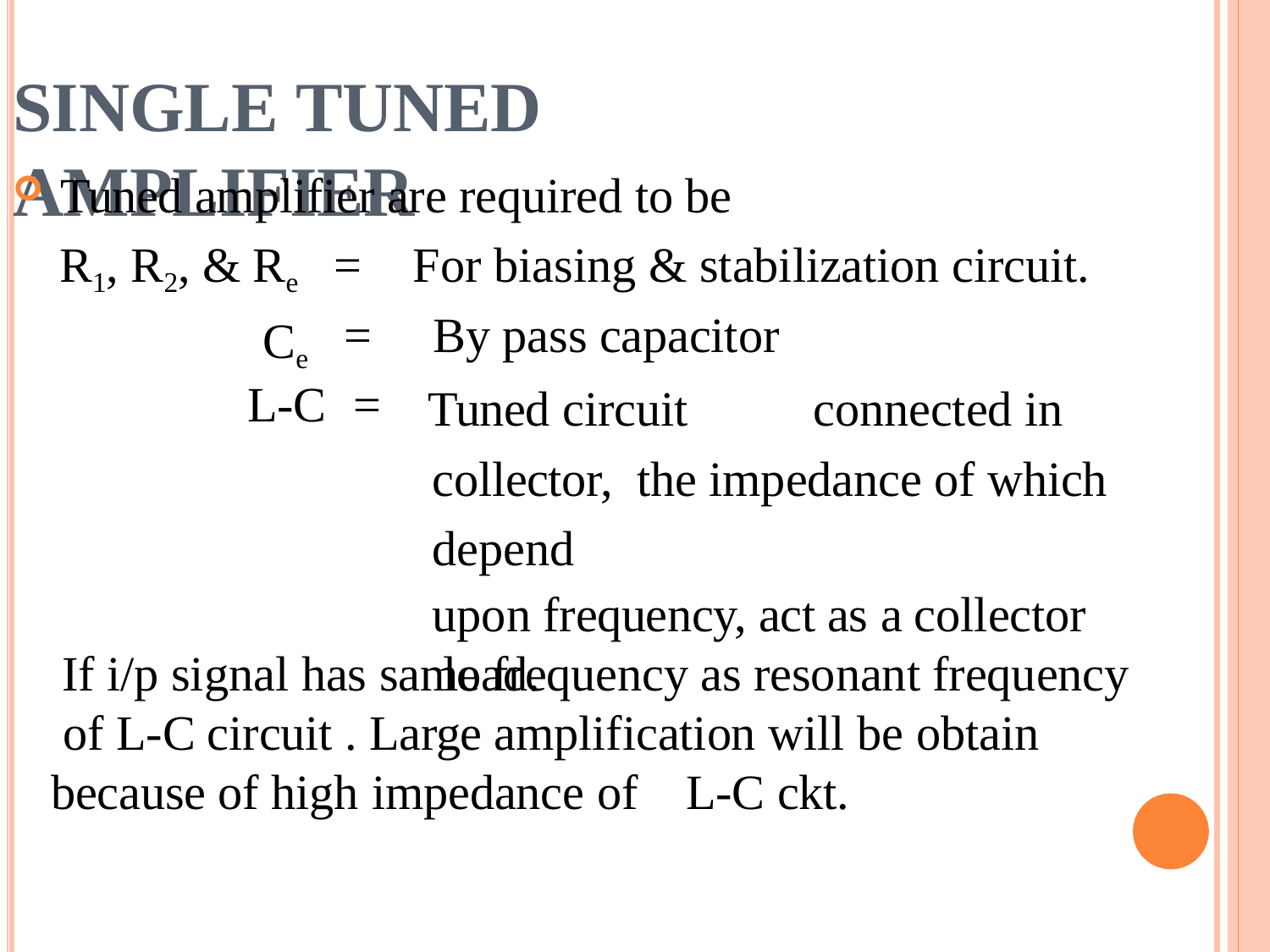

# SINGLE TUNED AMPLIFIER
Tuned amplifier are required to be
R1, R2, & Re
Ce
=	For biasing & stabilization circuit.
=	By pass capacitor
Tuned circuit	connected in collector,  the impedance of which depend
upon frequency, act as a collector  load.
L-C	=
If i/p signal has same frequency as resonant frequency  of L-C circuit . Large amplification will be obtain  because of high impedance of	L-C ckt.